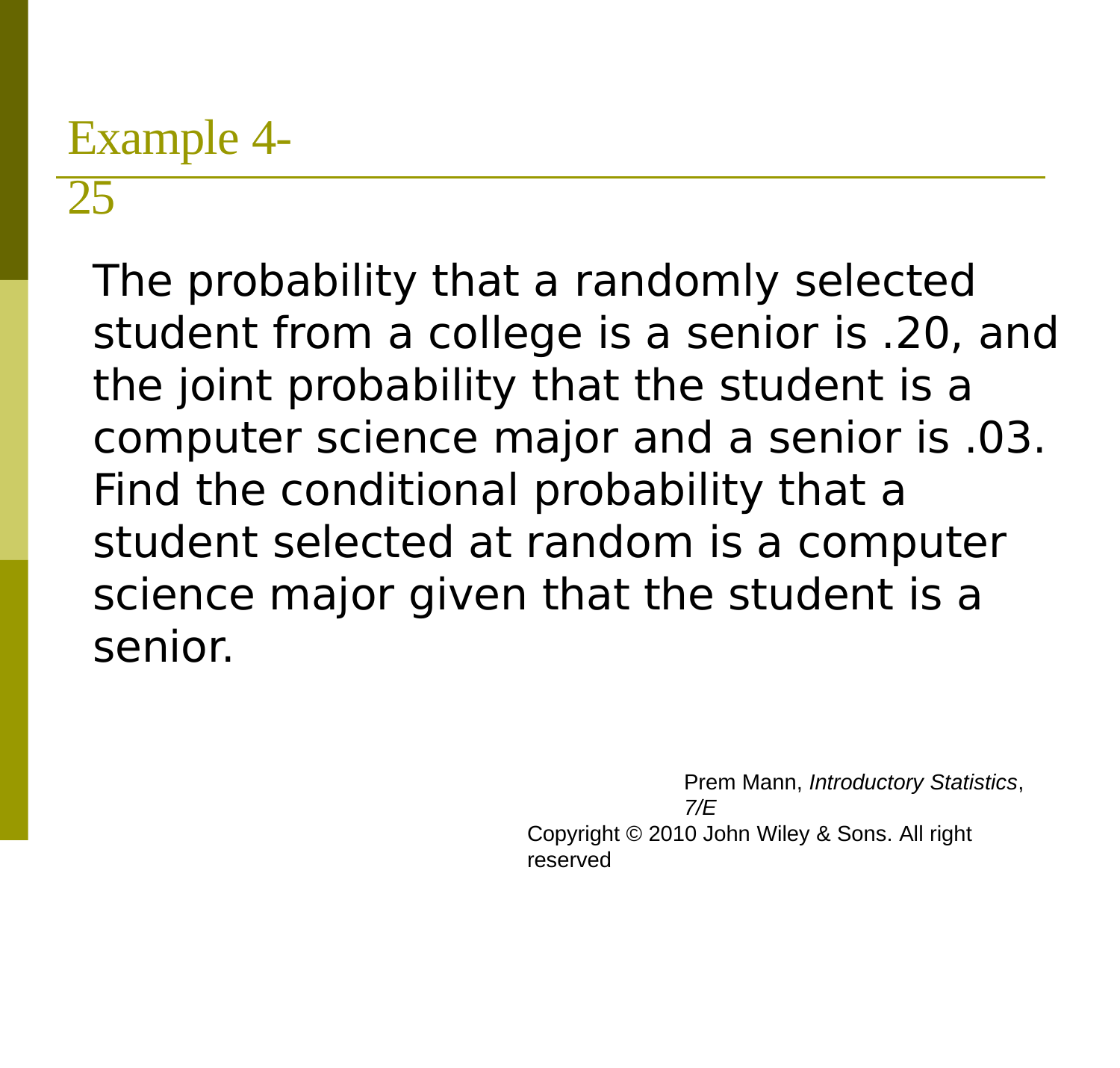

# Example 4-25
The probability that a randomly selected  student from a college is a senior is .20, and  the joint probability that the student is a  computer science major and a senior is .03.  Find the conditional probability that a  student selected at random is a computer  science major given that the student is a  senior.
Prem Mann, Introductory Statistics, 7/E
Copyright © 2010 John Wiley & Sons. All right reserved